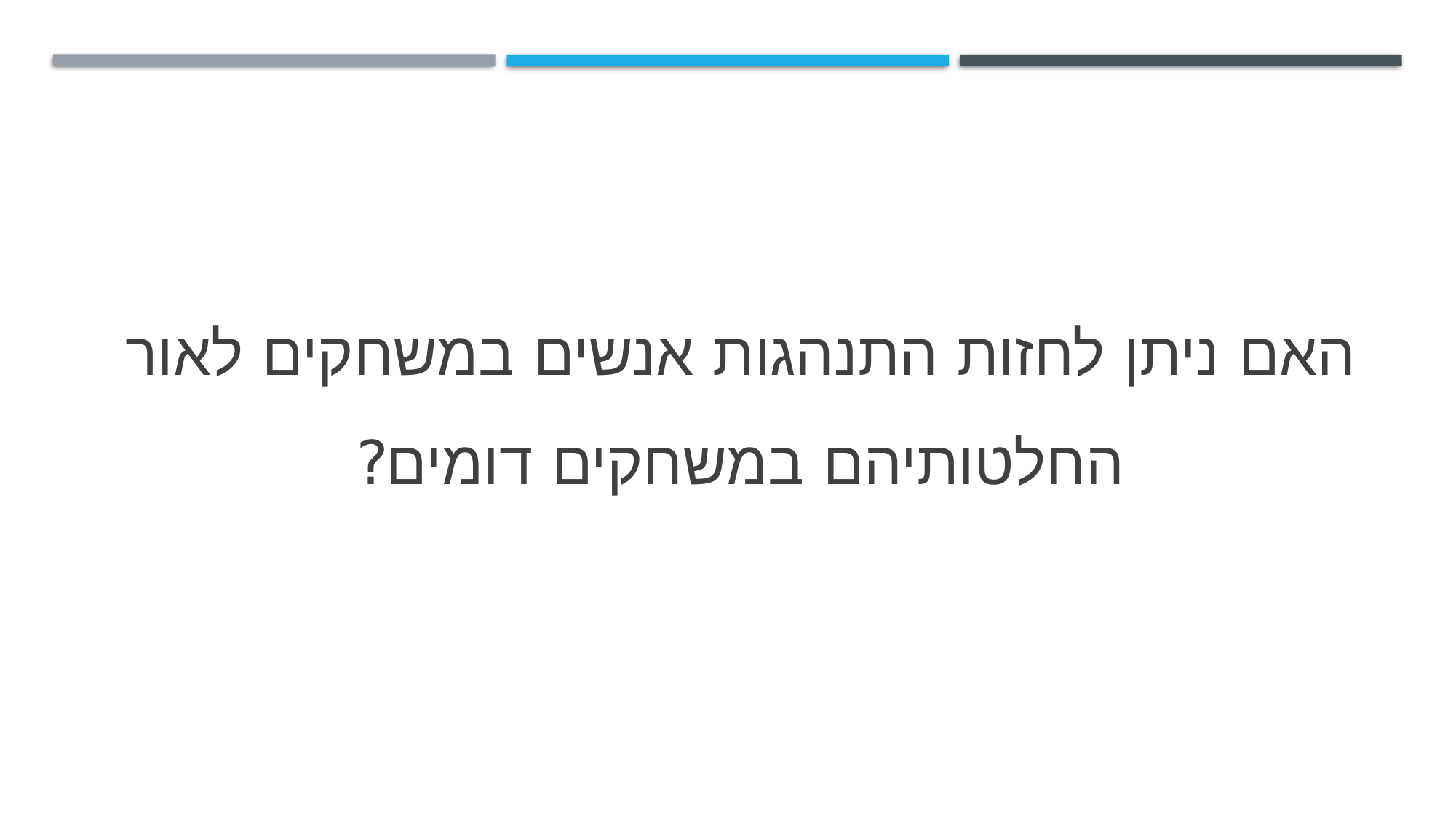

# האם ניתן לחזות התנהגות אנשים במשחקים לאור החלטותיהם במשחקים דומים?